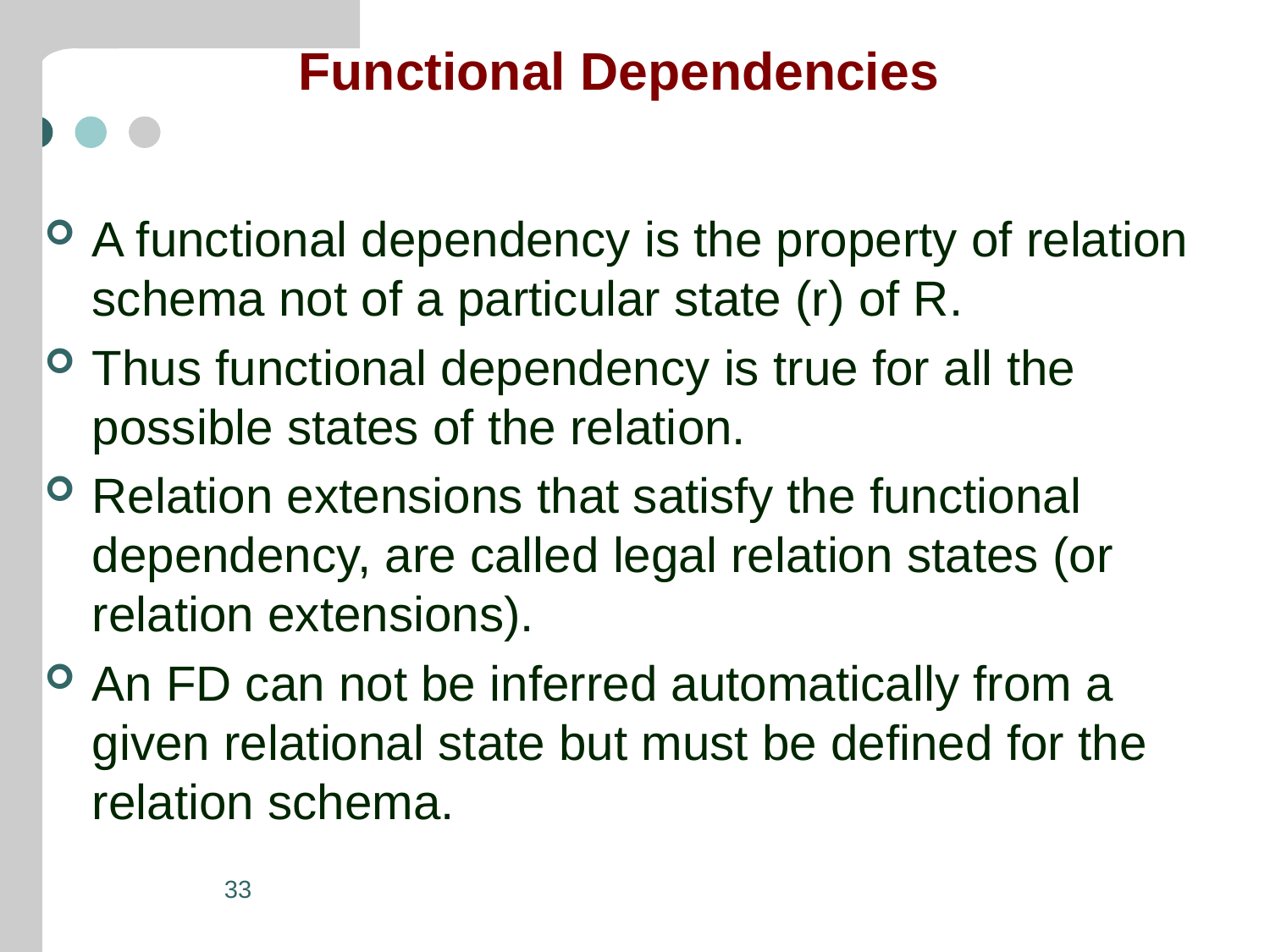

# Functional Dependencies
A functional dependency is the property of relation schema not of a particular state (r) of R.
Thus functional dependency is true for all the possible states of the relation.
Relation extensions that satisfy the functional dependency, are called legal relation states (or relation extensions).
An FD can not be inferred automatically from a given relational state but must be defined for the relation schema.
33